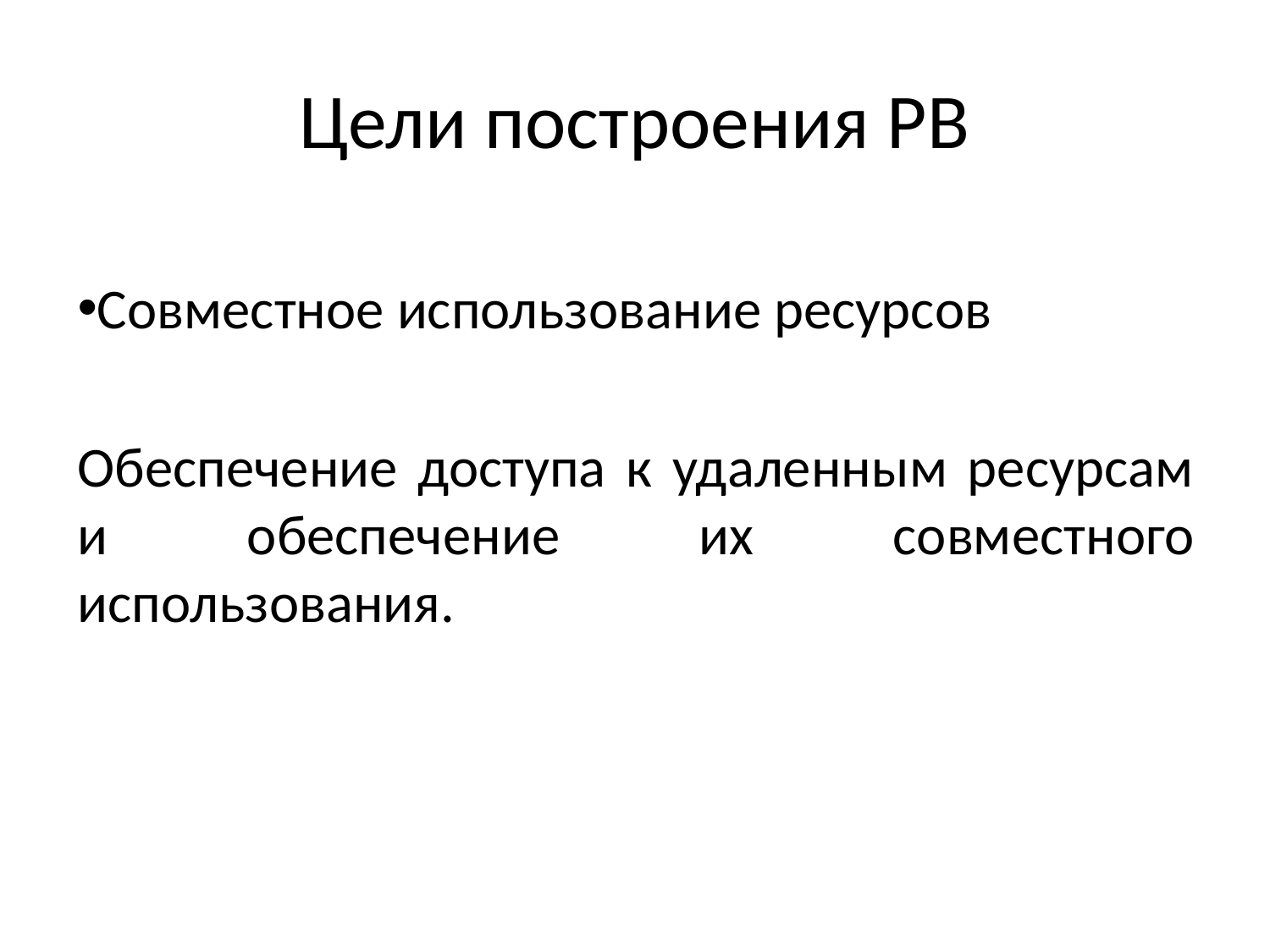

# Цели построения РВ
Совместное использование ресурсов

Обеспечение доступа к удаленным ресурсам и обеспечение их совместного использования.